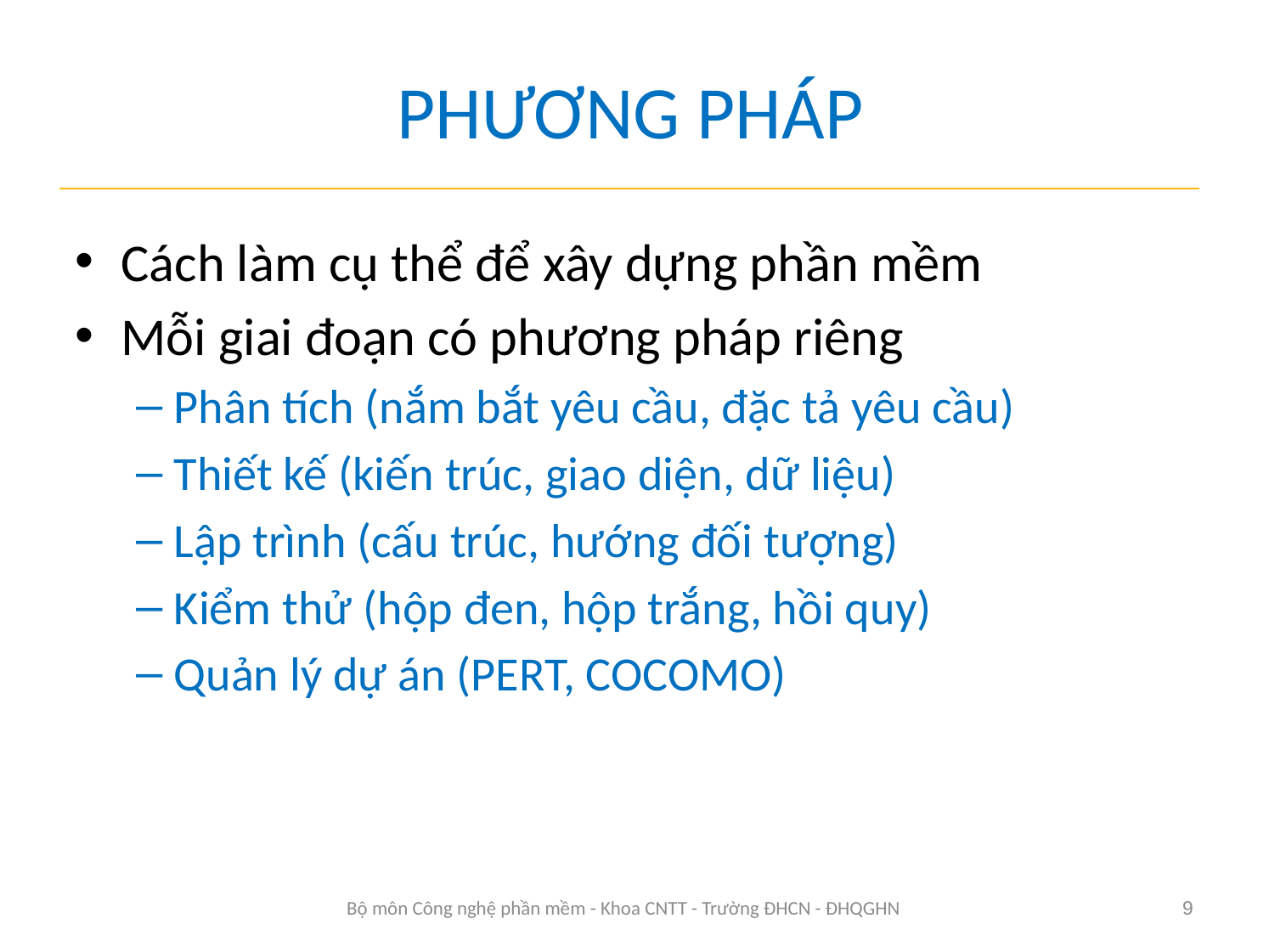

# PHƯƠNG PHÁP
Cách làm cụ thể để xây dựng phần mềm
Mỗi giai đoạn có phương pháp riêng
Phân tích (nắm bắt yêu cầu, đặc tả yêu cầu)
Thiết kế (kiến trúc, giao diện, dữ liệu)
Lập trình (cấu trúc, hướng đối tượng)
Kiểm thử (hộp đen, hộp trắng, hồi quy)
Quản lý dự án (PERT, COCOMO)
Bộ môn Công nghệ phần mềm - Khoa CNTT - Trường ĐHCN - ĐHQGHN
9